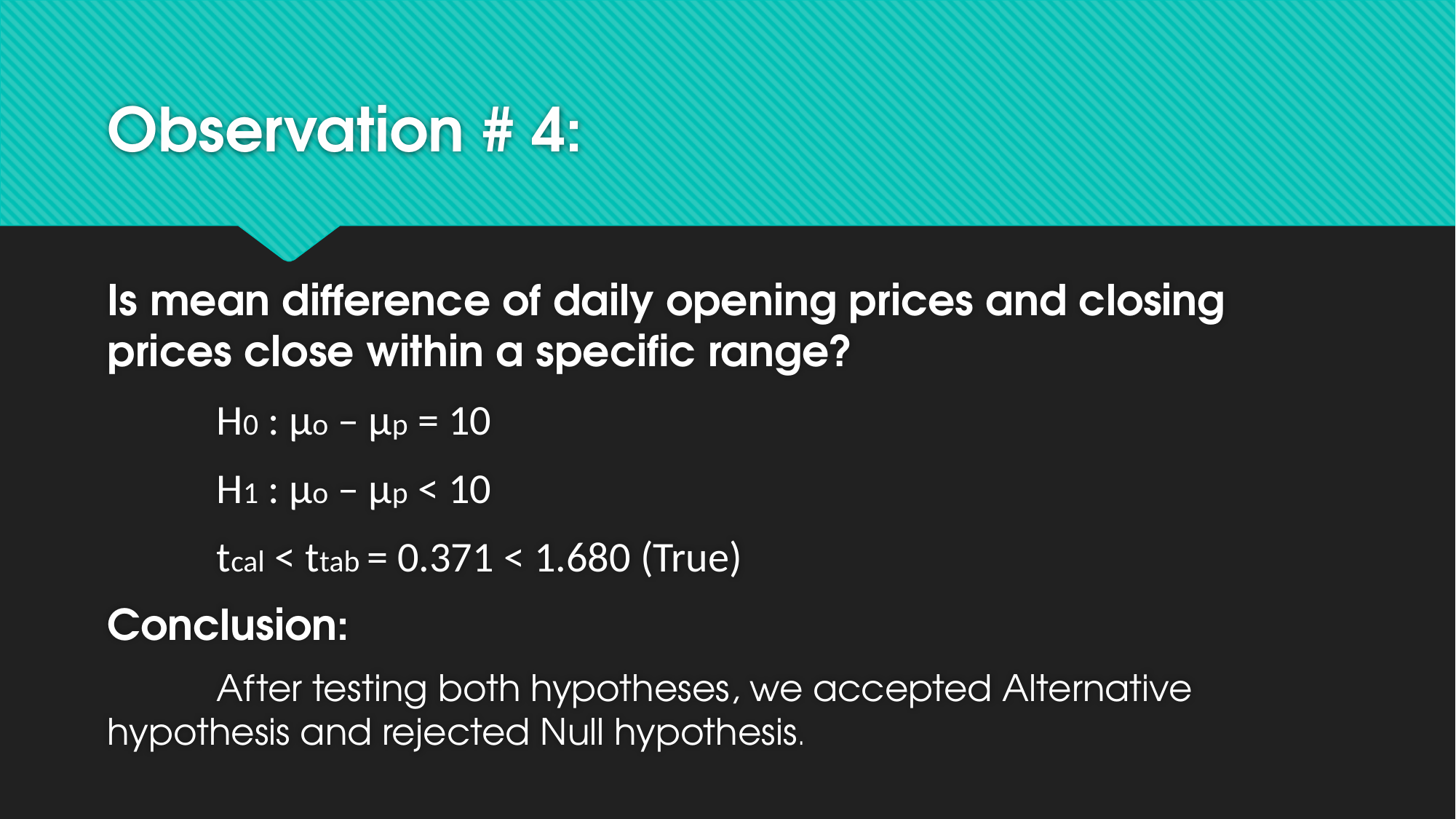

# Observation # 4:
Is mean difference of daily opening prices and closing prices close within a specific range?
	H0 : μo – μp = 10
	H1 : μo – μp < 10
	tcal < ttab = 0.371 < 1.680 (True)
Conclusion:
	After testing both hypotheses, we accepted Alternative hypothesis and rejected Null hypothesis.